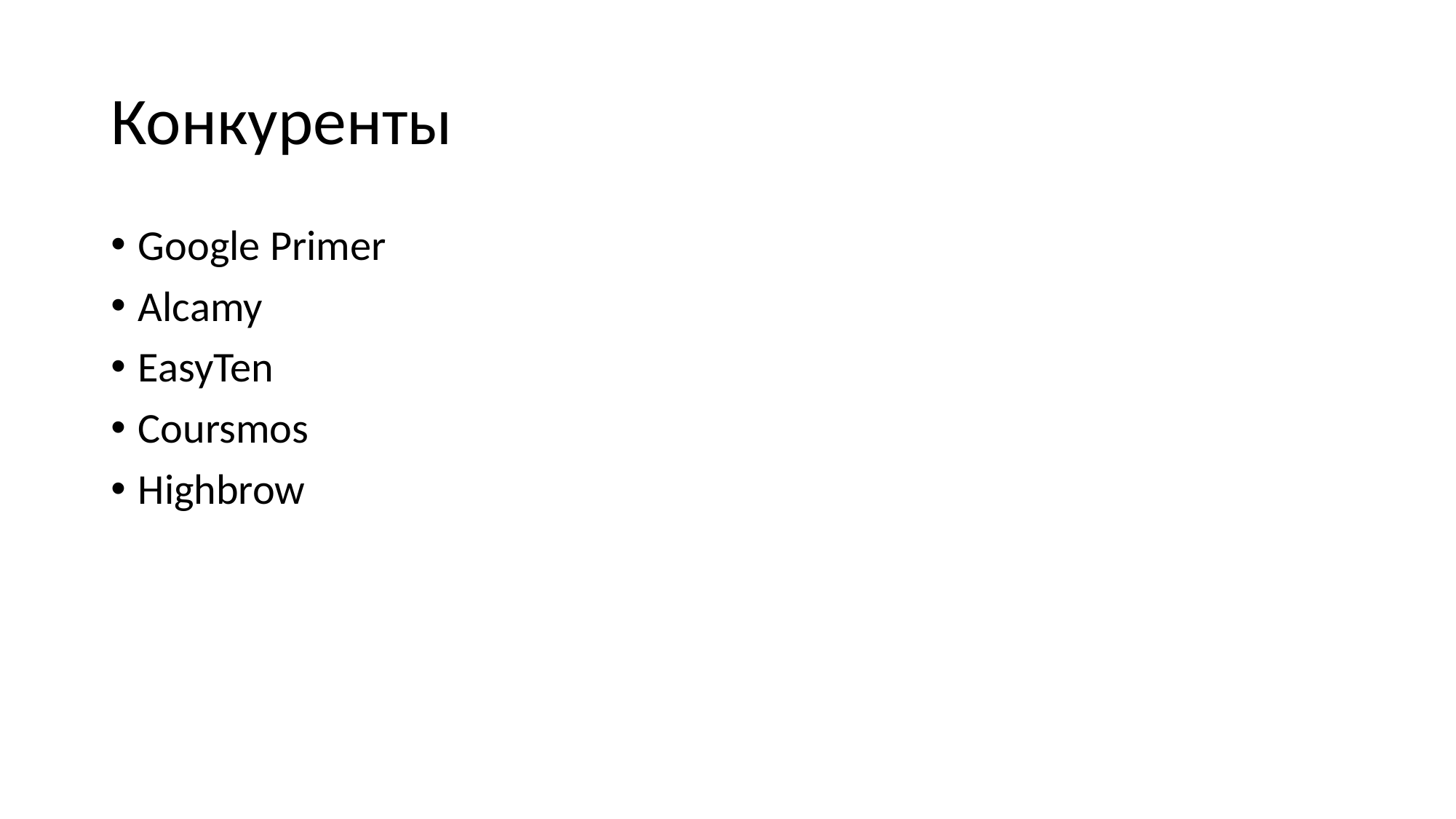

# Конкуренты
Google Primer
Alcamy
EasyTen
Coursmos
Highbrow